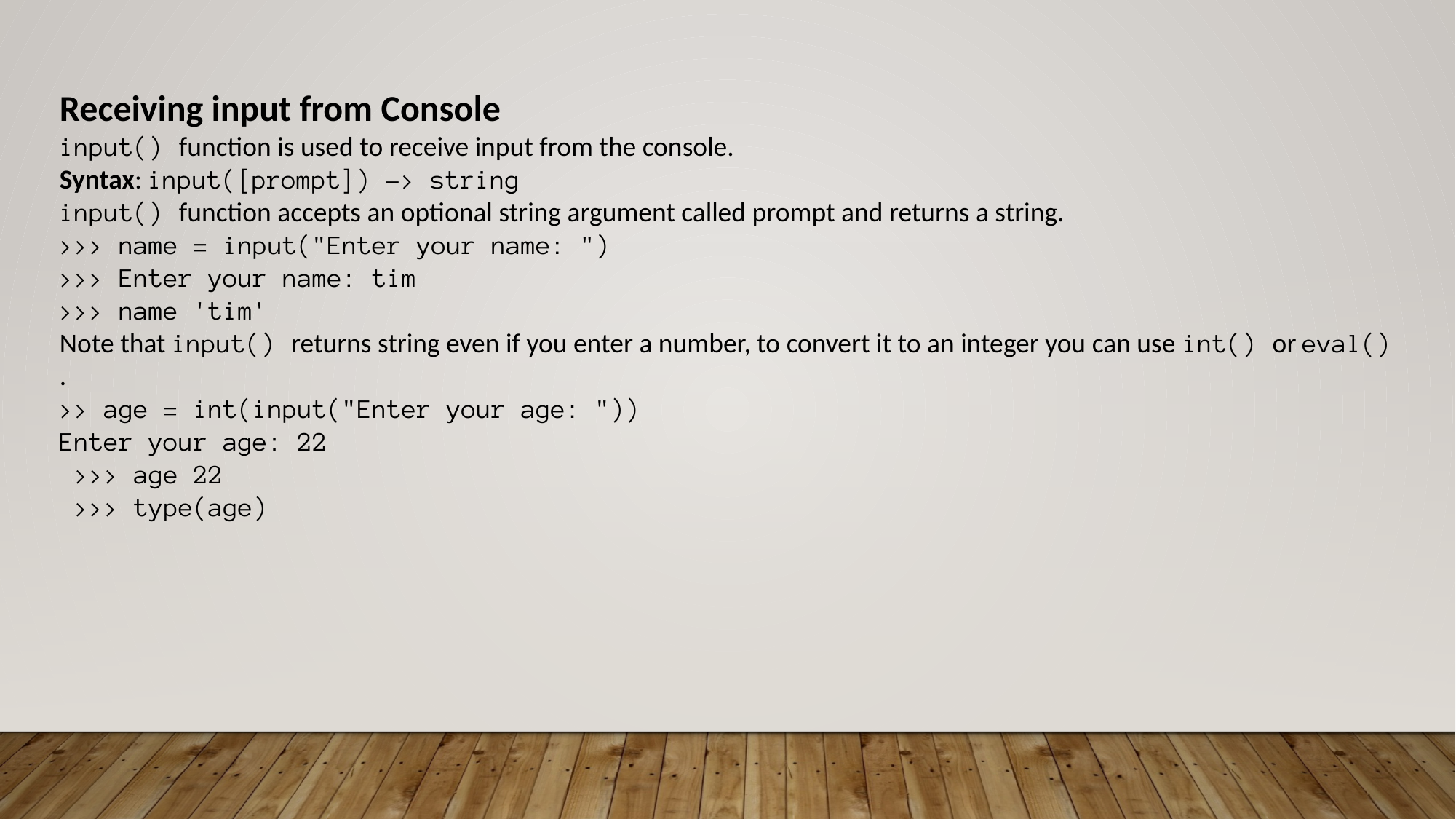

Receiving input from Console
input() function is used to receive input from the console.
Syntax: input([prompt]) -> string
input() function accepts an optional string argument called prompt and returns a string.
>>> name = input("Enter your name: ")
>>> Enter your name: tim
>>> name 'tim'
Note that input() returns string even if you enter a number, to convert it to an integer you can use int() or eval() .
>> age = int(input("Enter your age: "))
Enter your age: 22
 >>> age 22
 >>> type(age)